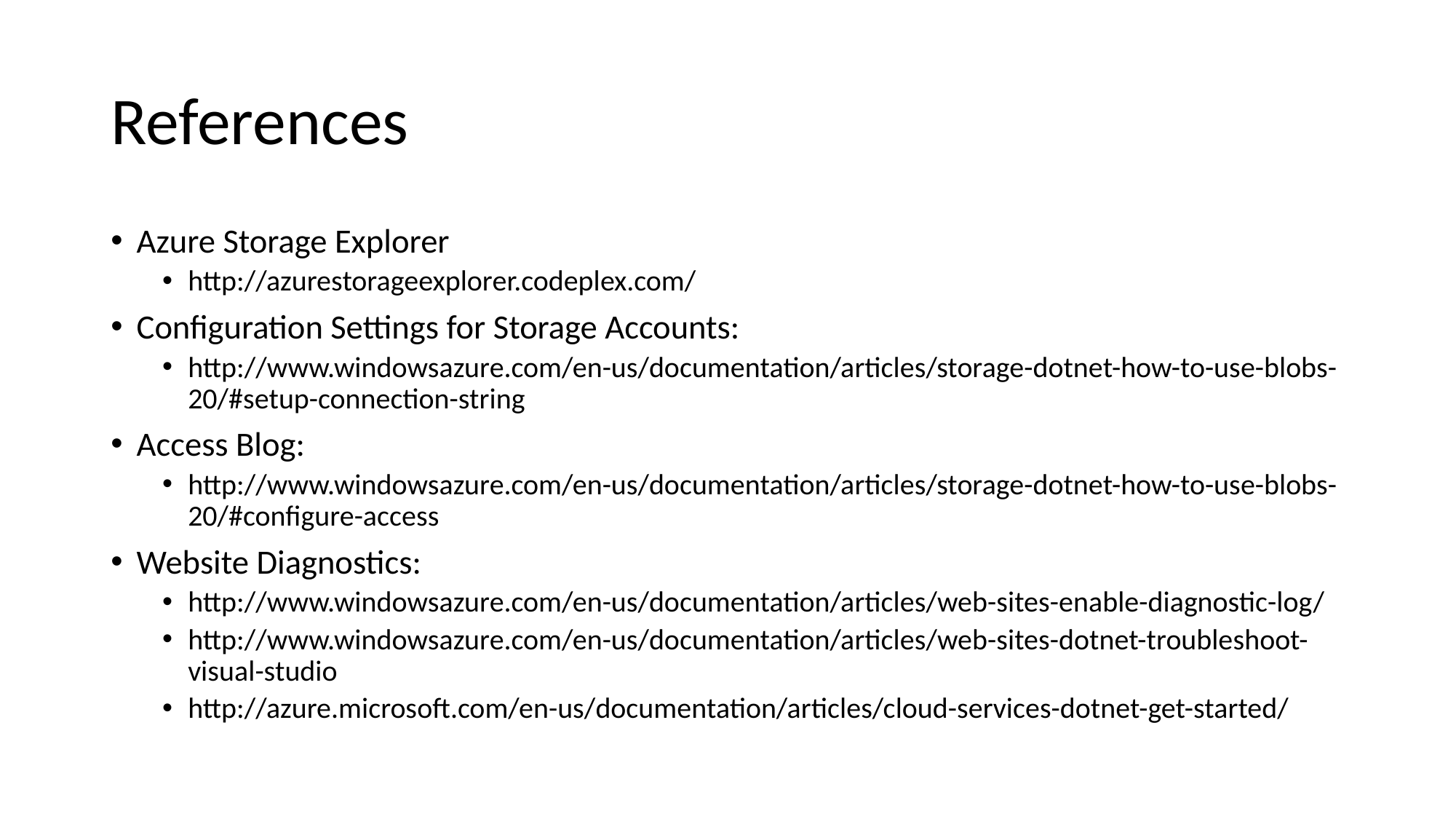

# References
Azure Storage Explorer
http://azurestorageexplorer.codeplex.com/
Configuration Settings for Storage Accounts:
http://www.windowsazure.com/en-us/documentation/articles/storage-dotnet-how-to-use-blobs-20/#setup-connection-string
Access Blog:
http://www.windowsazure.com/en-us/documentation/articles/storage-dotnet-how-to-use-blobs-20/#configure-access
Website Diagnostics:
http://www.windowsazure.com/en-us/documentation/articles/web-sites-enable-diagnostic-log/
http://www.windowsazure.com/en-us/documentation/articles/web-sites-dotnet-troubleshoot-visual-studio
http://azure.microsoft.com/en-us/documentation/articles/cloud-services-dotnet-get-started/